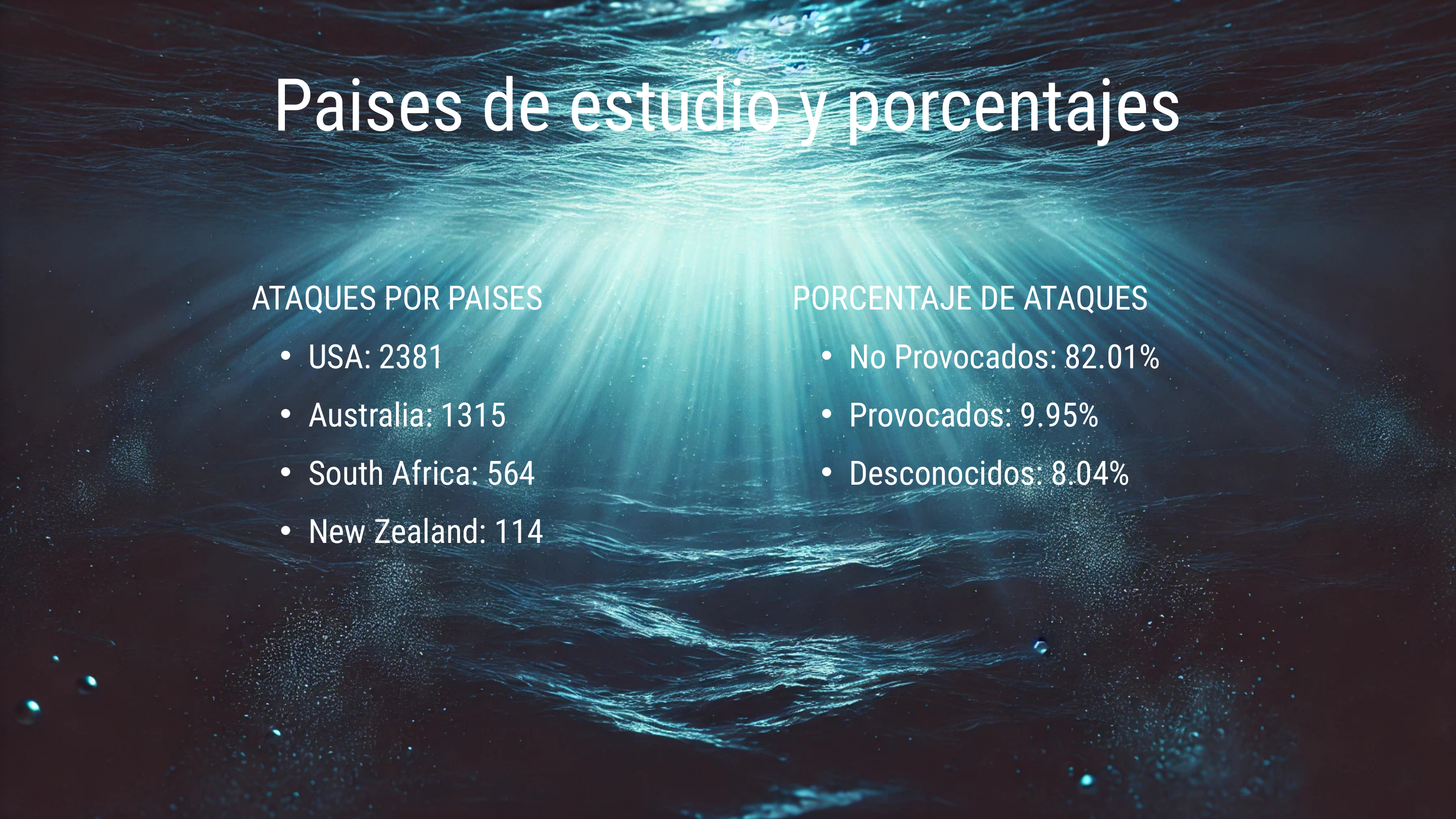

Paises de estudio y porcentajes
ATAQUES POR PAISES
USA: 2381
Australia: 1315
South Africa: 564
New Zealand: 114
PORCENTAJE DE ATAQUES
No Provocados: 82.01%
Provocados: 9.95%
Desconocidos: 8.04%